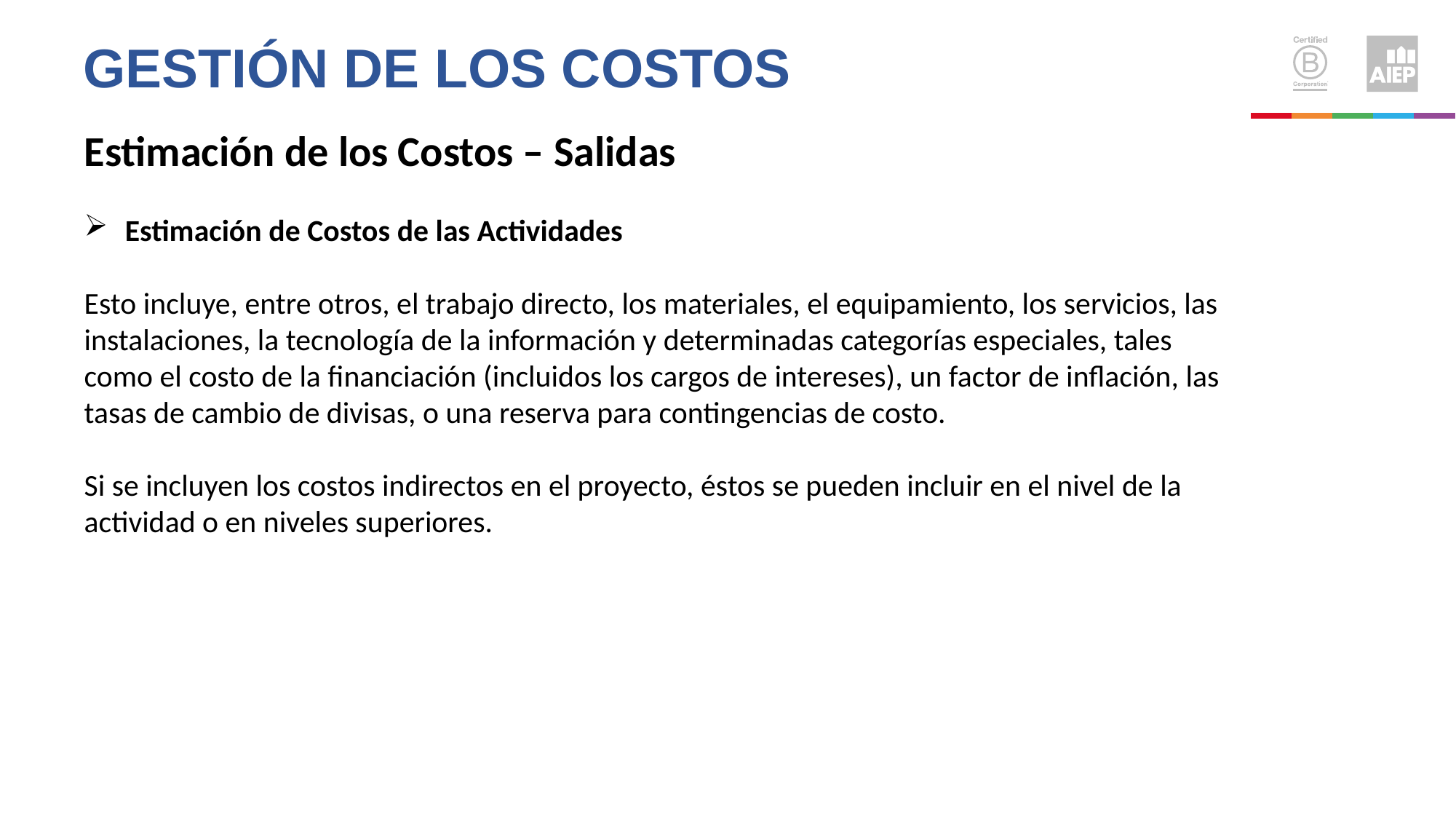

Gestión de los costos
Estimación de los Costos – Salidas

Estimación de Costos de las Actividades

Esto incluye, entre otros, el trabajo directo, los materiales, el equipamiento, los servicios, las instalaciones, la tecnología de la información y determinadas categorías especiales, tales como el costo de la financiación (incluidos los cargos de intereses), un factor de inflación, las tasas de cambio de divisas, o una reserva para contingencias de costo.

Si se incluyen los costos indirectos en el proyecto, éstos se pueden incluir en el nivel de la actividad o en niveles superiores.